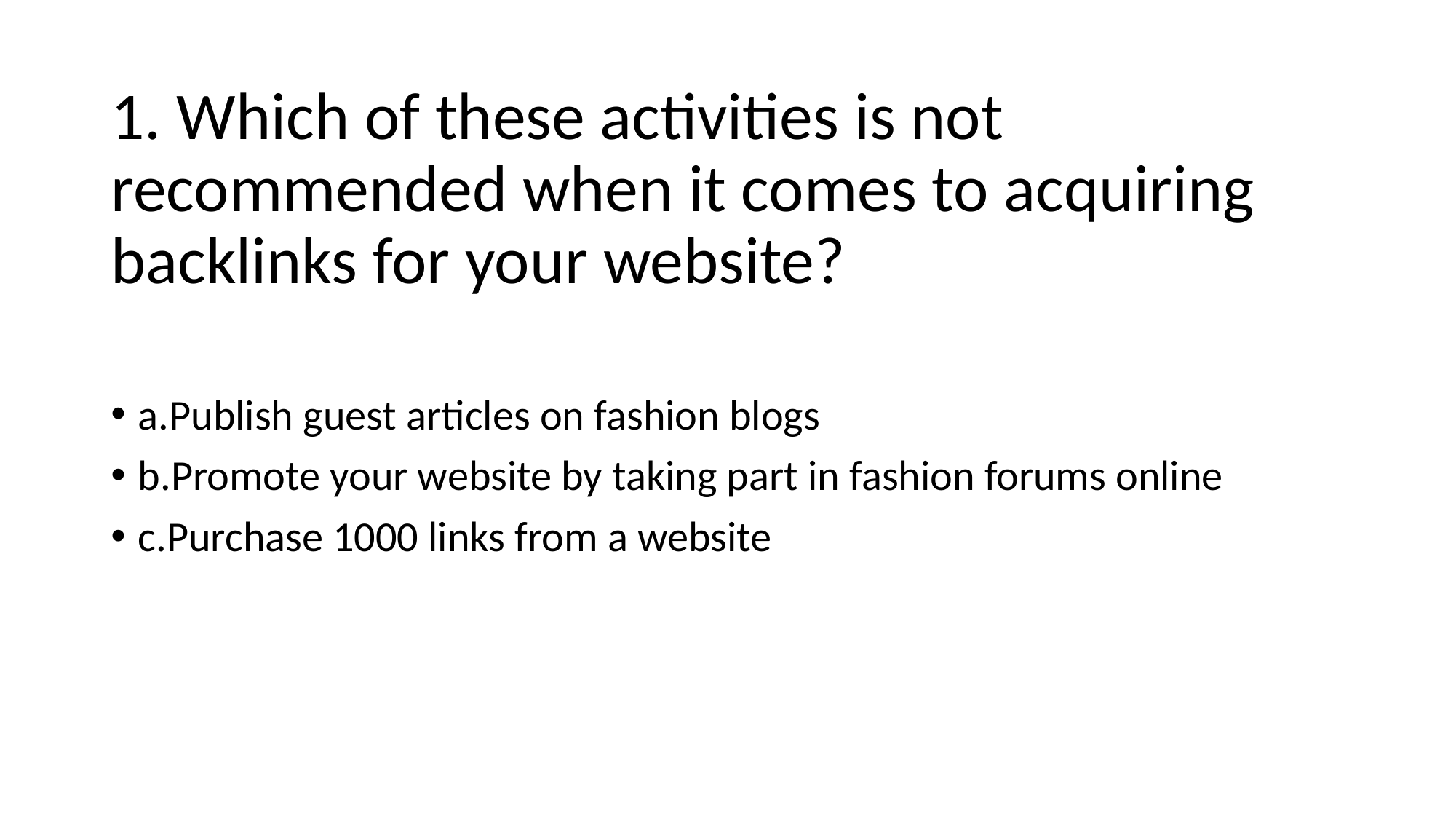

# 1. Which of these activities is not recommended when it comes to acquiring backlinks for your website?
a.Publish guest articles on fashion blogs
b.Promote your website by taking part in fashion forums online
c.Purchase 1000 links from a website